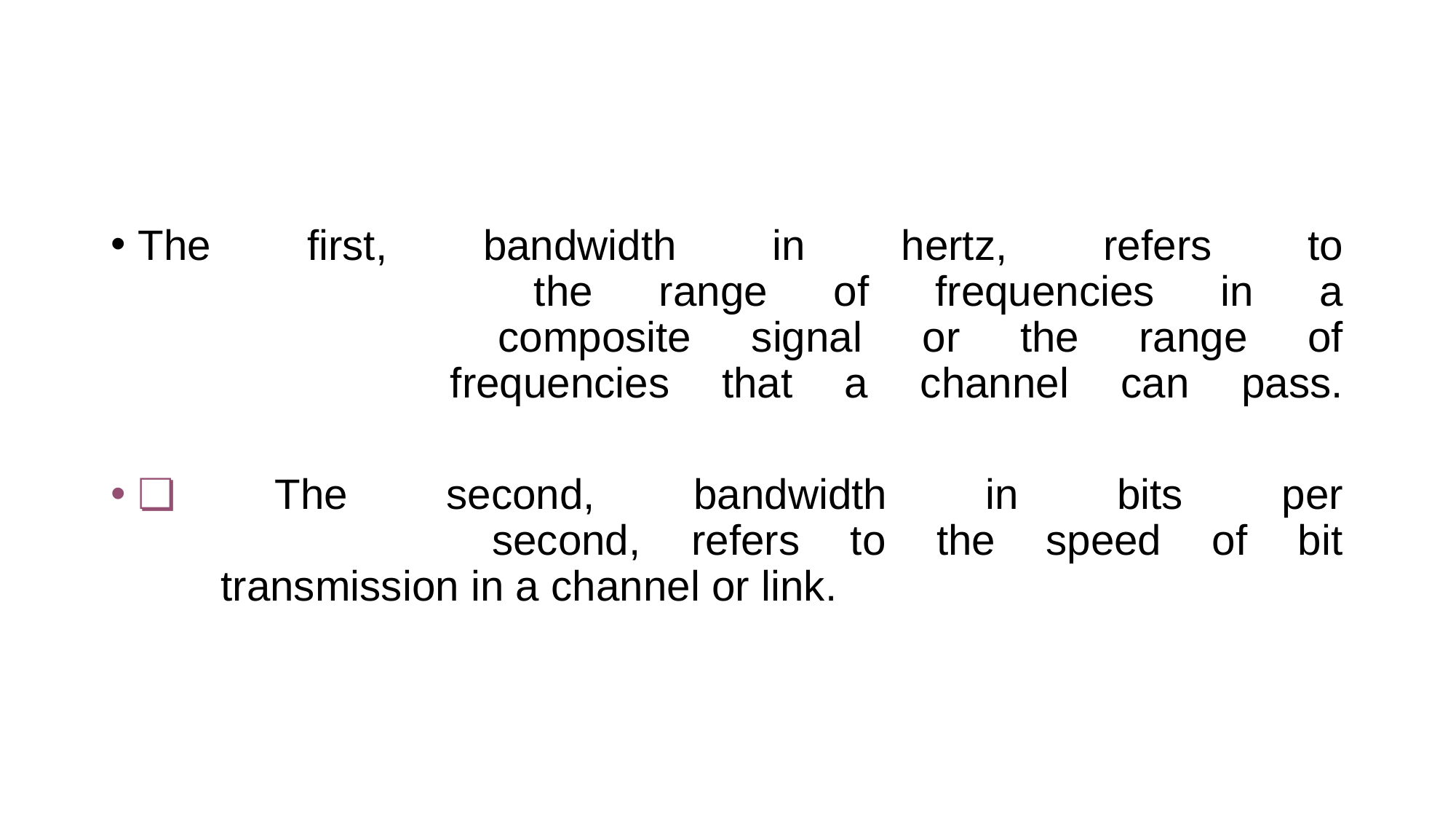

#
The first, bandwidth in hertz, refers to
      the range of frequencies in a
      composite signal or the range of
      frequencies that a channel can pass.
❏ The second, bandwidth in bits per
       second, refers to the speed of bit
       transmission in a channel or link.